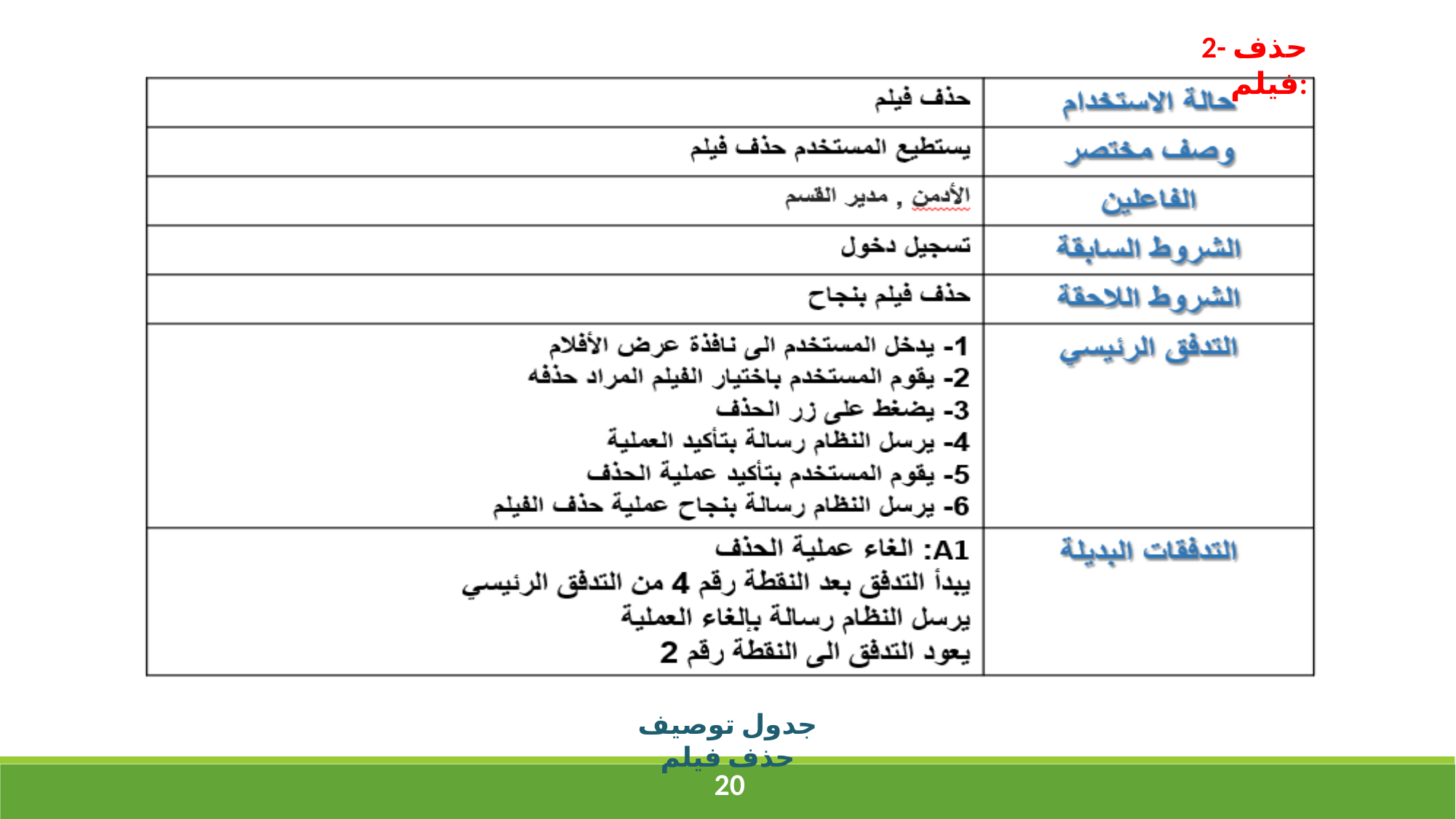

2- حذف فيلم:

جدول توصيف حذف فيلم
20